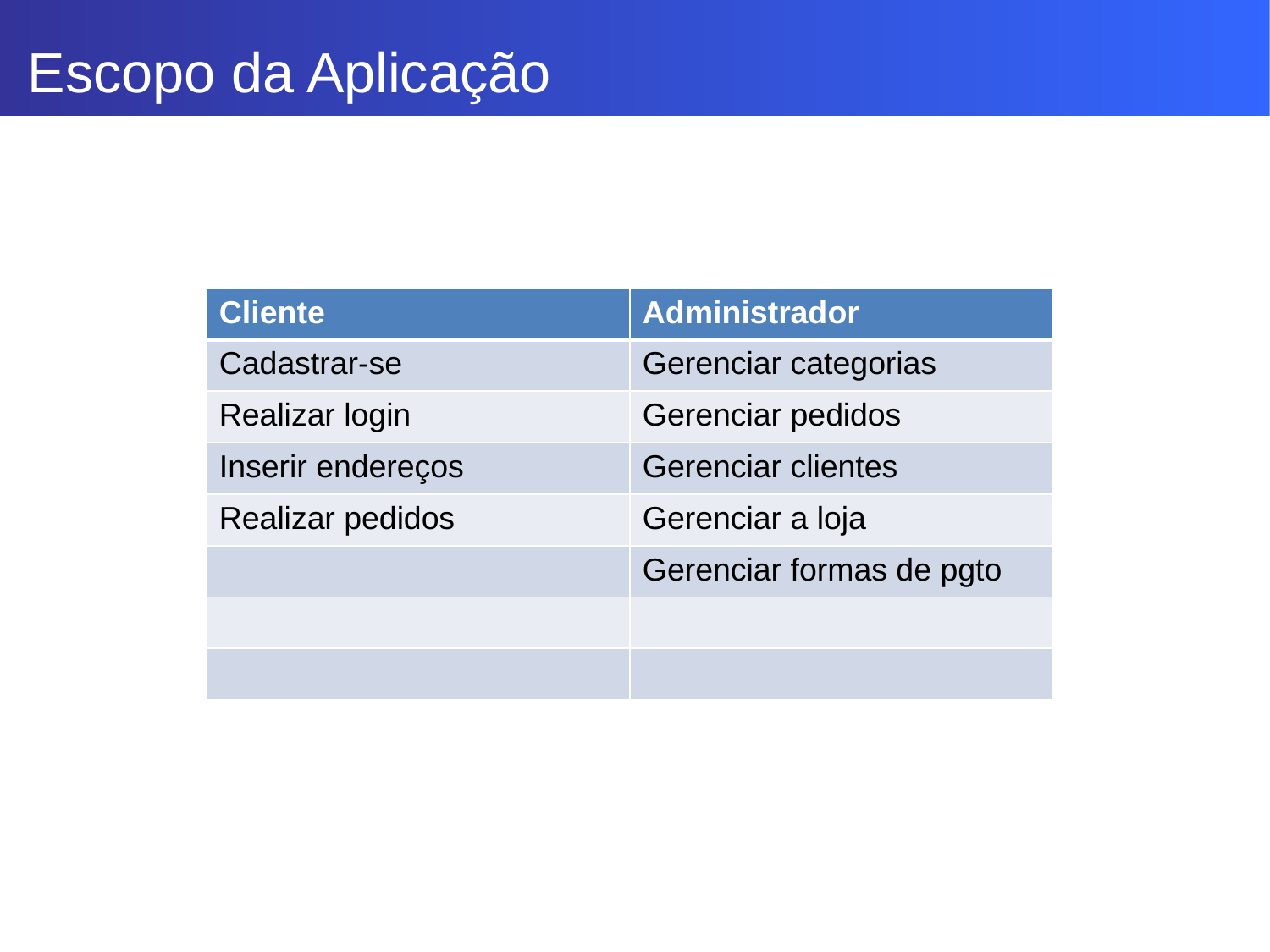

Escopo da Aplicação
| Cliente | Administrador |
| --- | --- |
| Cadastrar-se | Gerenciar categorias |
| Realizar login | Gerenciar pedidos |
| Inserir endereços | Gerenciar clientes |
| Realizar pedidos | Gerenciar a loja |
|  | Gerenciar formas de pgto |
|  |  |
|  |  |